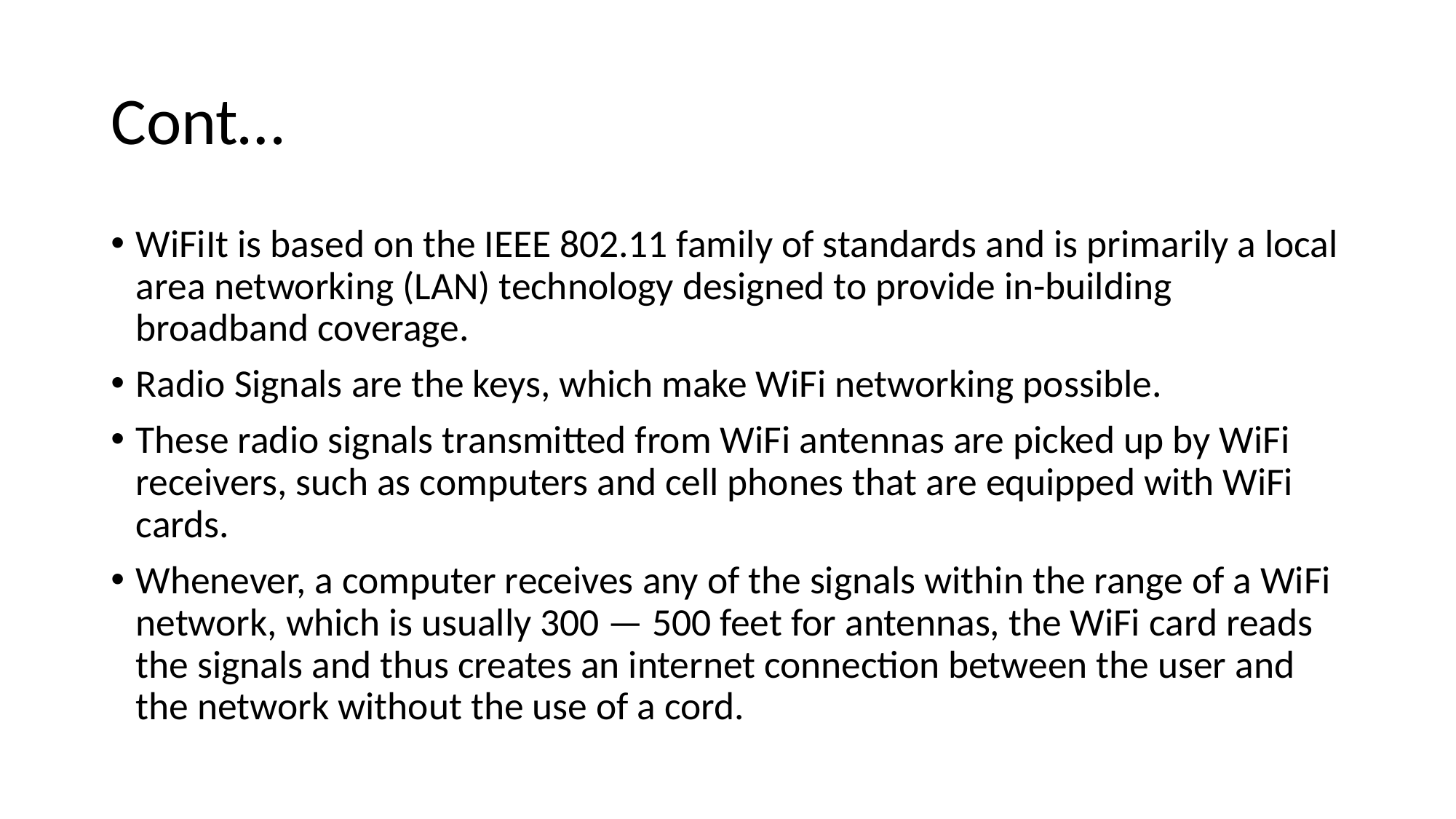

# Cont…
WiFiIt is based on the IEEE 802.11 family of standards and is primarily a local area networking (LAN) technology designed to provide in-building broadband coverage.
Radio Signals are the keys, which make WiFi networking possible.
These radio signals transmitted from WiFi antennas are picked up by WiFi receivers, such as computers and cell phones that are equipped with WiFi cards.
Whenever, a computer receives any of the signals within the range of a WiFi network, which is usually 300 — 500 feet for antennas, the WiFi card reads the signals and thus creates an internet connection between the user and the network without the use of a cord.